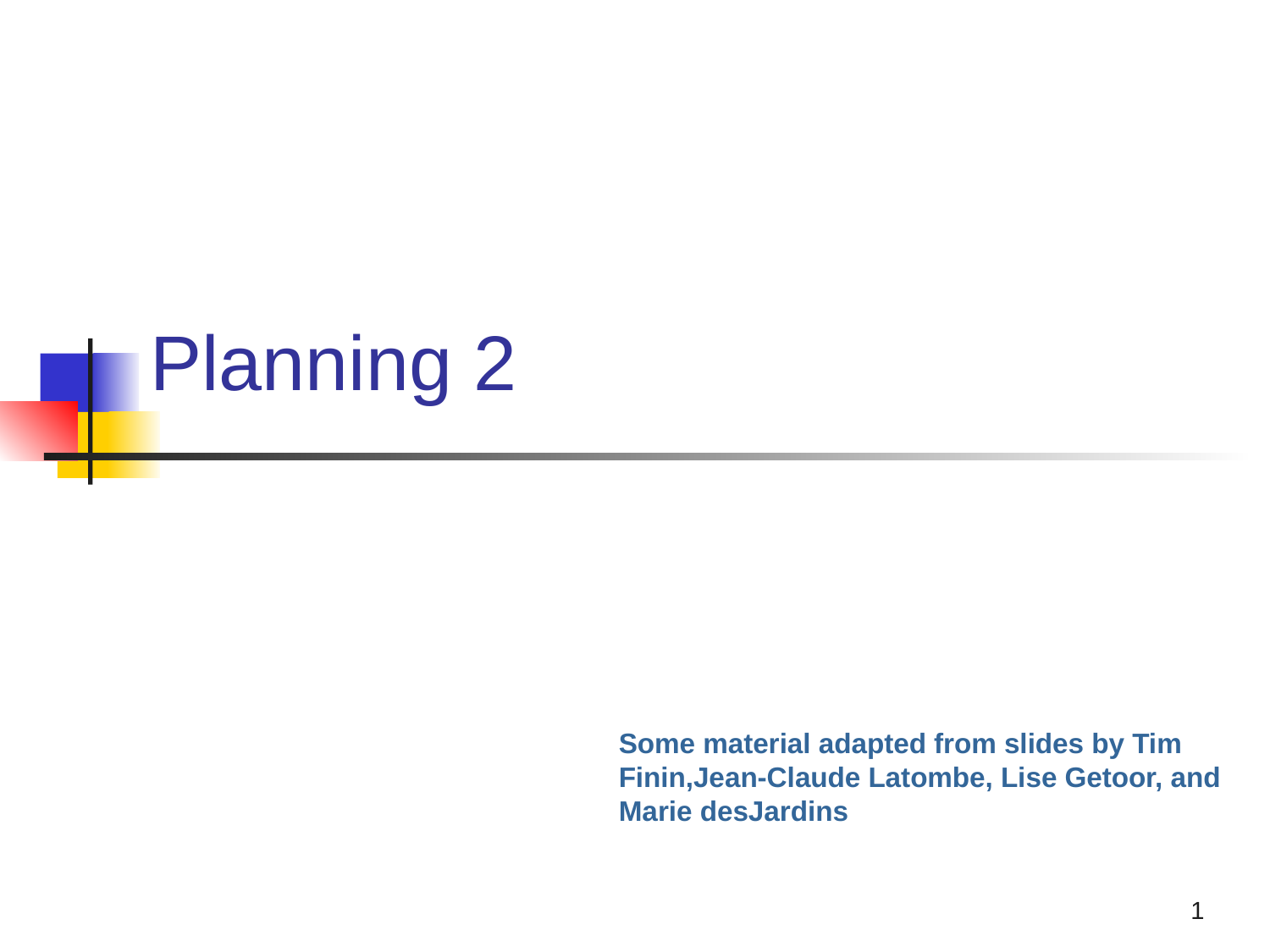

# Planning 2
Some material adapted from slides by Tim Finin,Jean-Claude Latombe, Lise Getoor, and Marie desJardins
1